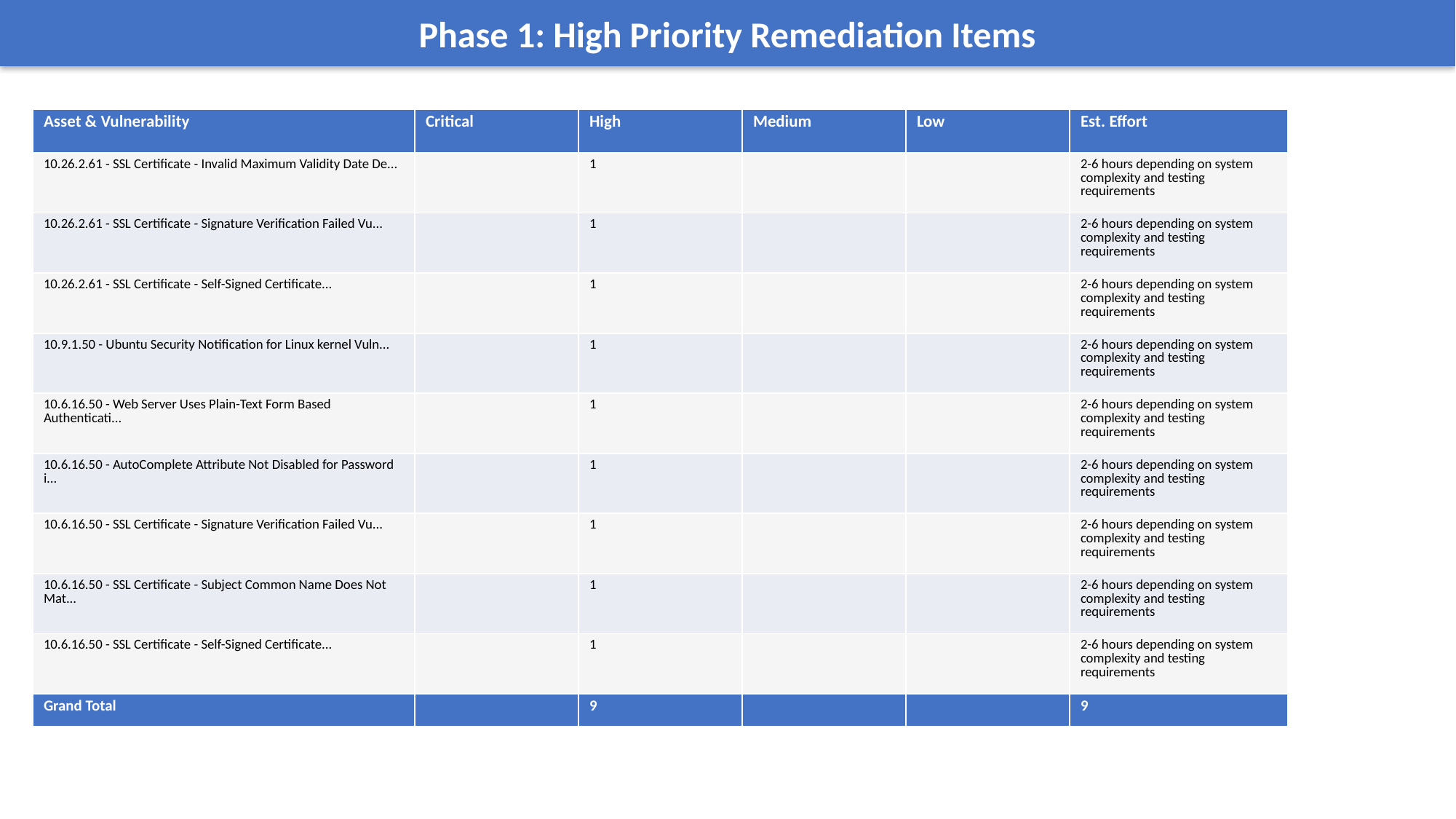

Phase 1: High Priority Remediation Items
| Asset & Vulnerability | Critical | High | Medium | Low | Est. Effort |
| --- | --- | --- | --- | --- | --- |
| 10.26.2.61 - SSL Certificate - Invalid Maximum Validity Date De... |  | 1 |  |  | 2-6 hours depending on system complexity and testing requirements |
| 10.26.2.61 - SSL Certificate - Signature Verification Failed Vu... |  | 1 |  |  | 2-6 hours depending on system complexity and testing requirements |
| 10.26.2.61 - SSL Certificate - Self-Signed Certificate... |  | 1 |  |  | 2-6 hours depending on system complexity and testing requirements |
| 10.9.1.50 - Ubuntu Security Notification for Linux kernel Vuln... |  | 1 |  |  | 2-6 hours depending on system complexity and testing requirements |
| 10.6.16.50 - Web Server Uses Plain-Text Form Based Authenticati... |  | 1 |  |  | 2-6 hours depending on system complexity and testing requirements |
| 10.6.16.50 - AutoComplete Attribute Not Disabled for Password i... |  | 1 |  |  | 2-6 hours depending on system complexity and testing requirements |
| 10.6.16.50 - SSL Certificate - Signature Verification Failed Vu... |  | 1 |  |  | 2-6 hours depending on system complexity and testing requirements |
| 10.6.16.50 - SSL Certificate - Subject Common Name Does Not Mat... |  | 1 |  |  | 2-6 hours depending on system complexity and testing requirements |
| 10.6.16.50 - SSL Certificate - Self-Signed Certificate... |  | 1 |  |  | 2-6 hours depending on system complexity and testing requirements |
| Grand Total |  | 9 |  |  | 9 |